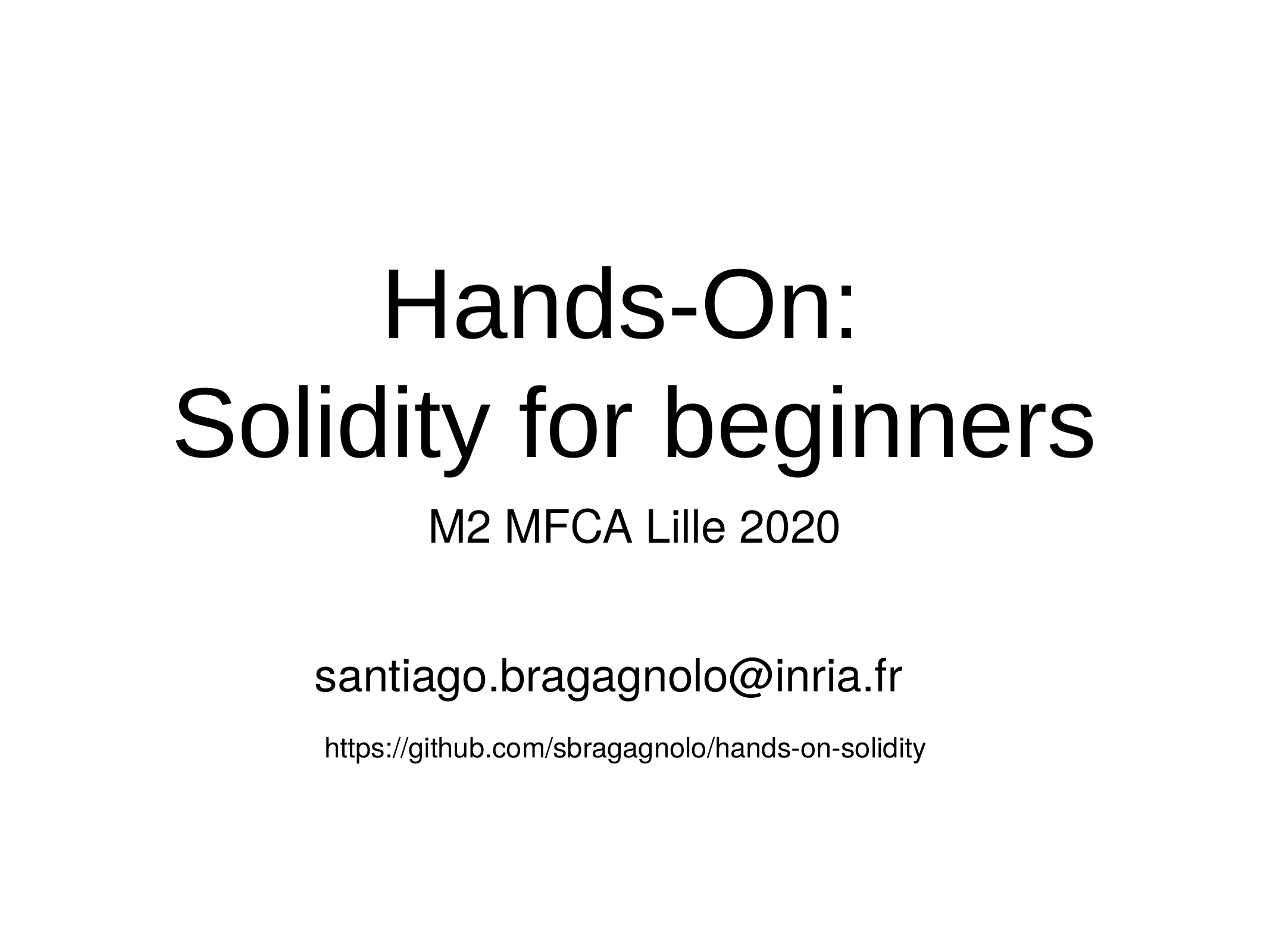

# Hands-On:
Solidity for beginners
M2 MFCA Lille 2020
santiago.bragagnolo@inria.fr
https://github.com/sbragagnolo/hands-on-solidity